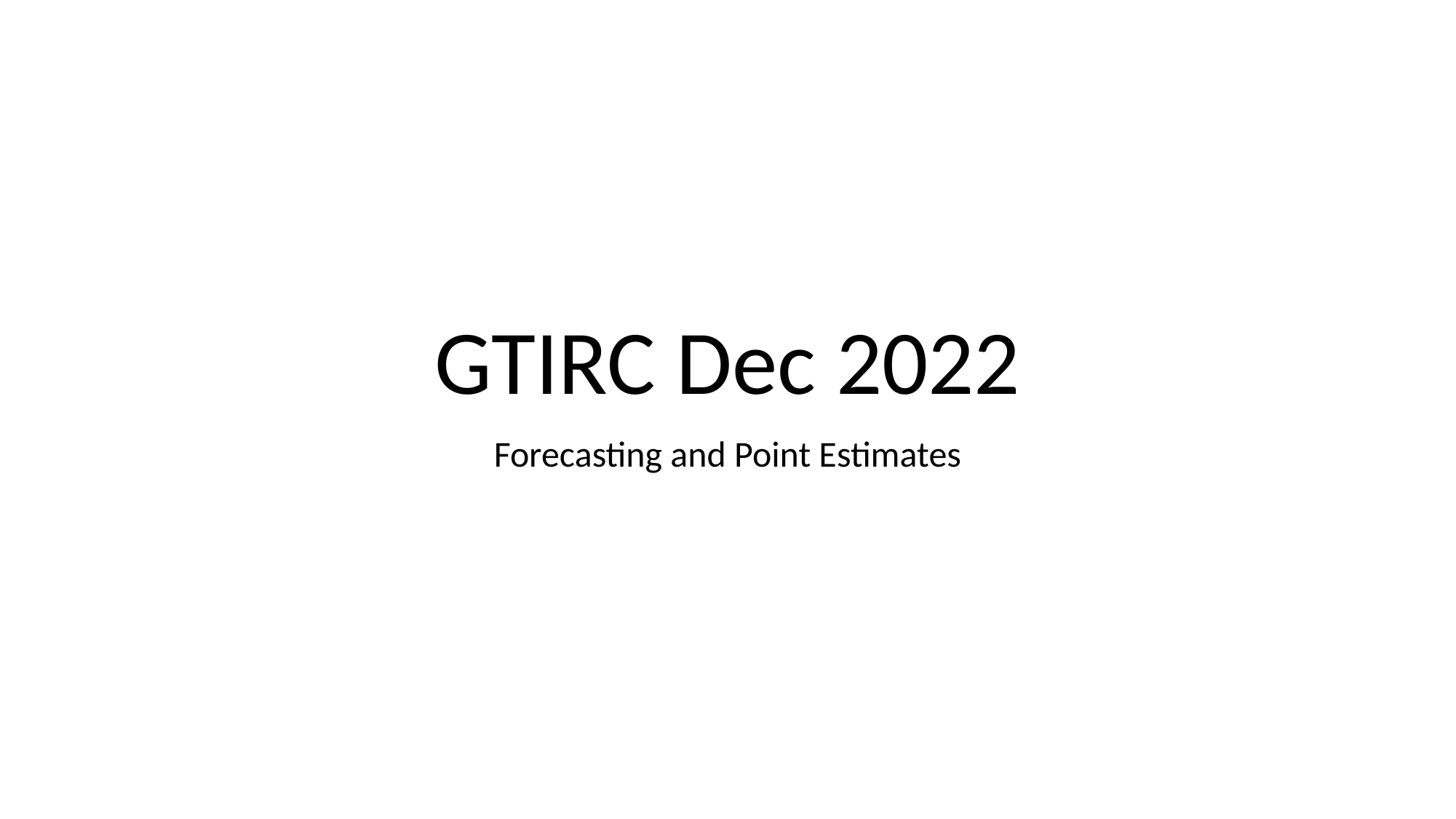

# GTIRC Dec 2022
Forecasting and Point Estimates